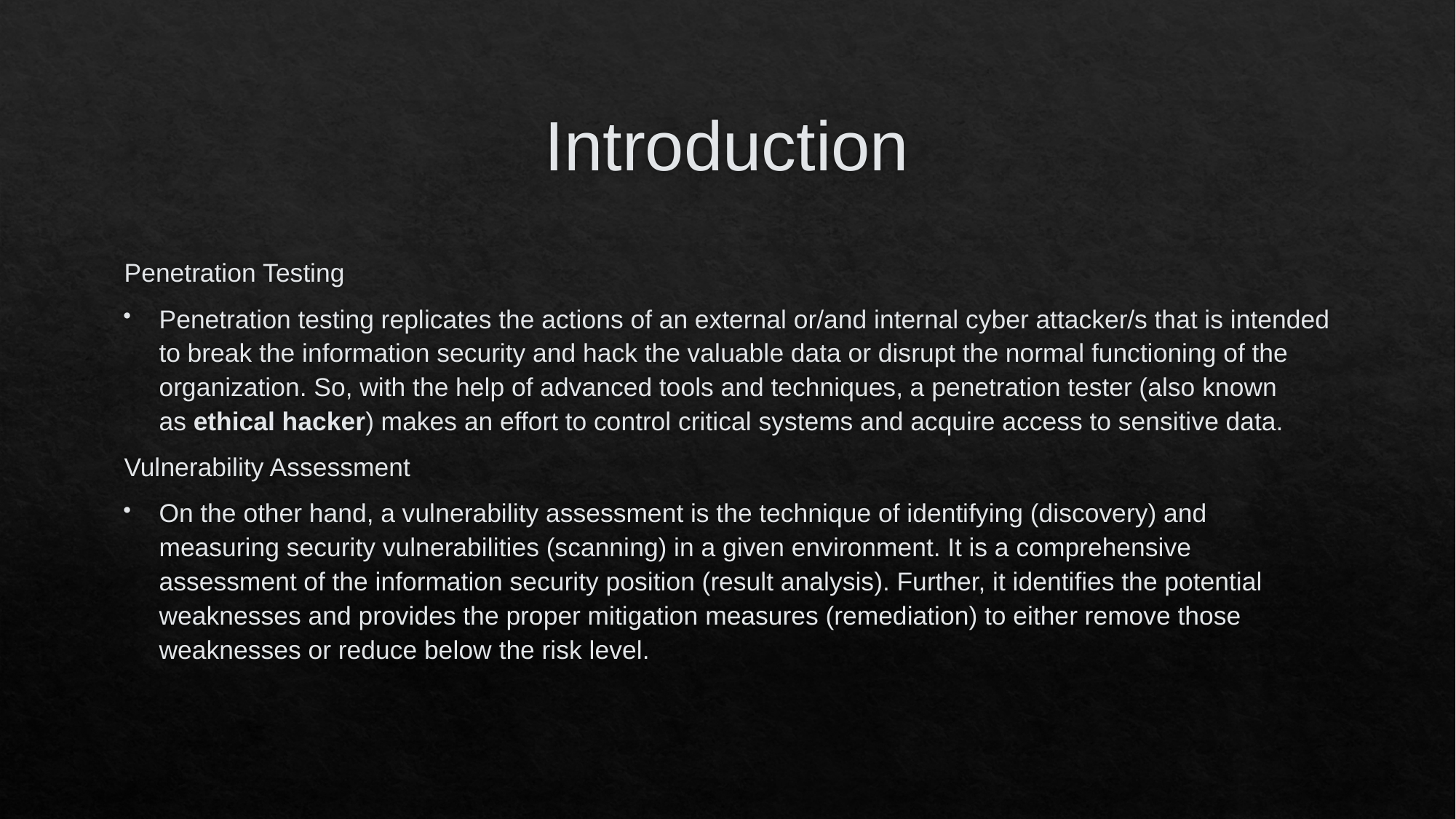

# Introduction
Penetration Testing
Penetration testing replicates the actions of an external or/and internal cyber attacker/s that is intended to break the information security and hack the valuable data or disrupt the normal functioning of the organization. So, with the help of advanced tools and techniques, a penetration tester (also known as ethical hacker) makes an effort to control critical systems and acquire access to sensitive data.
Vulnerability Assessment
On the other hand, a vulnerability assessment is the technique of identifying (discovery) and measuring security vulnerabilities (scanning) in a given environment. It is a comprehensive assessment of the information security position (result analysis). Further, it identifies the potential weaknesses and provides the proper mitigation measures (remediation) to either remove those weaknesses or reduce below the risk level.